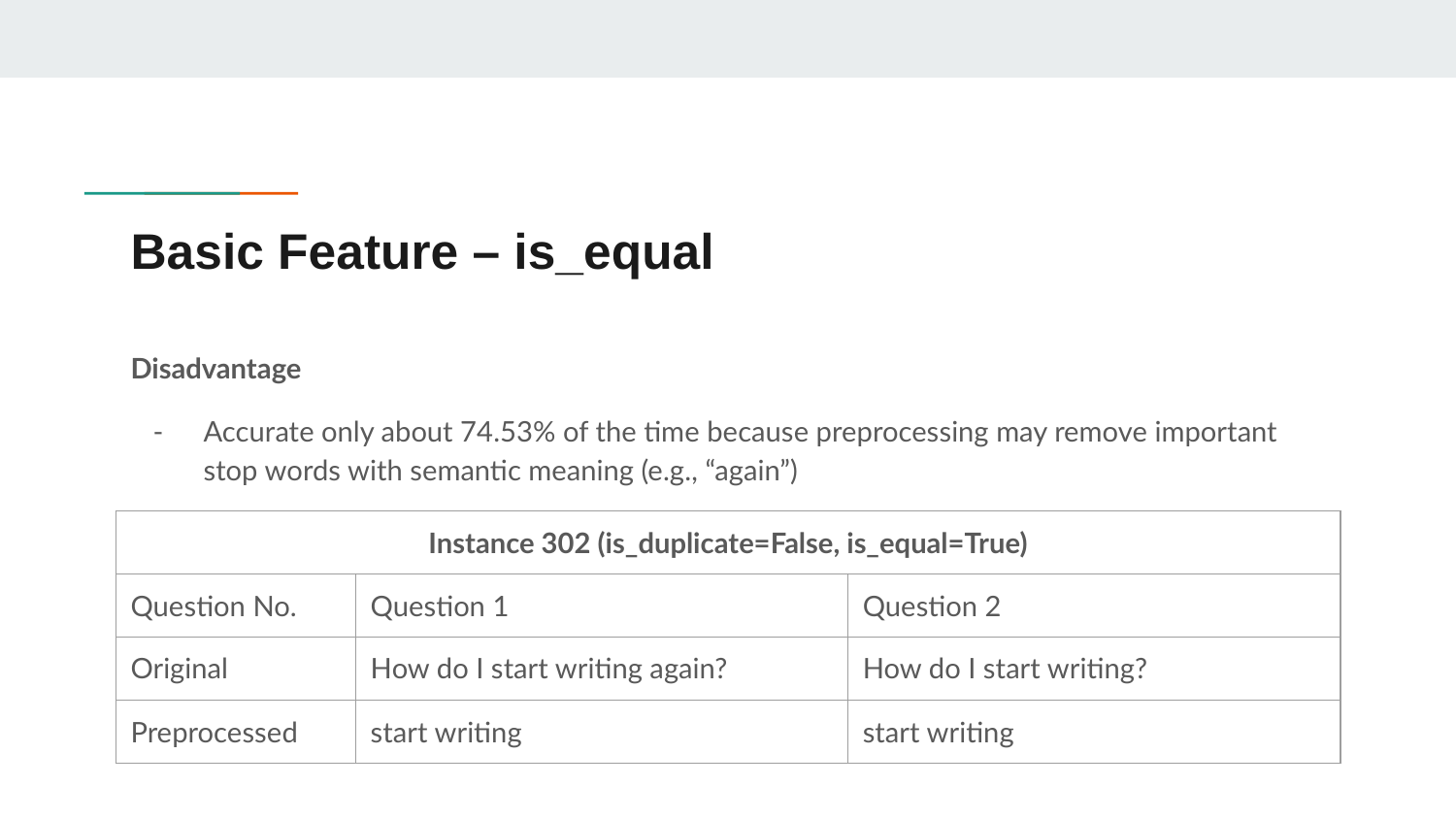

# Basic Feature – is_equal
Disadvantage
Accurate only about 74.53% of the time because preprocessing may remove important stop words with semantic meaning (e.g., “again”)
| Instance 302 (is\_duplicate=False, is\_equal=True) |  |  |
| --- | --- | --- |
| Question No. | Question 1 | Question 2 |
| Original | How do I start writing again? | How do I start writing? |
| Preprocessed | start writing | start writing |